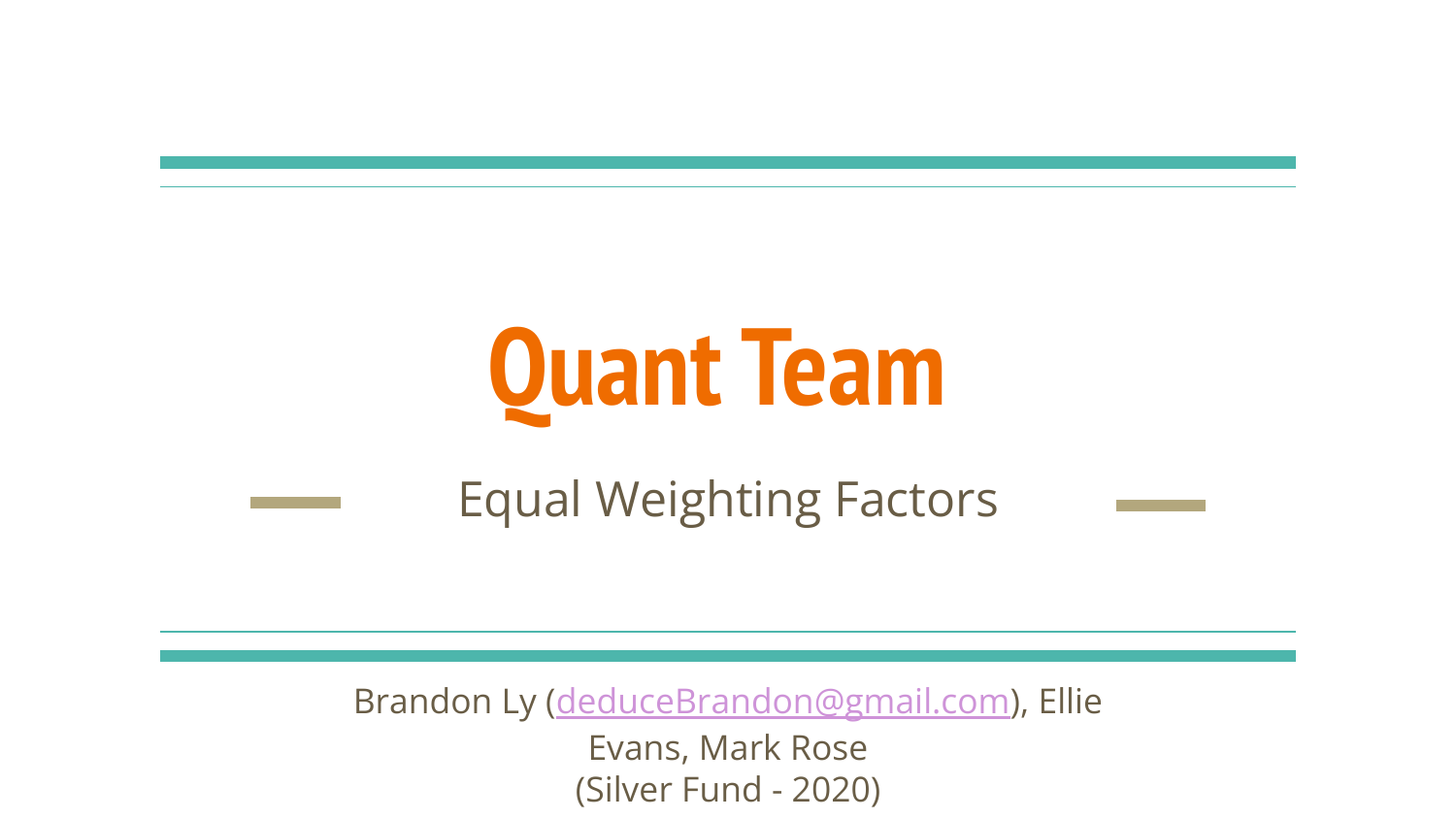

# Quant Team
Equal Weighting Factors
Brandon Ly (deduceBrandon@gmail.com), Ellie Evans, Mark Rose
(Silver Fund - 2020)